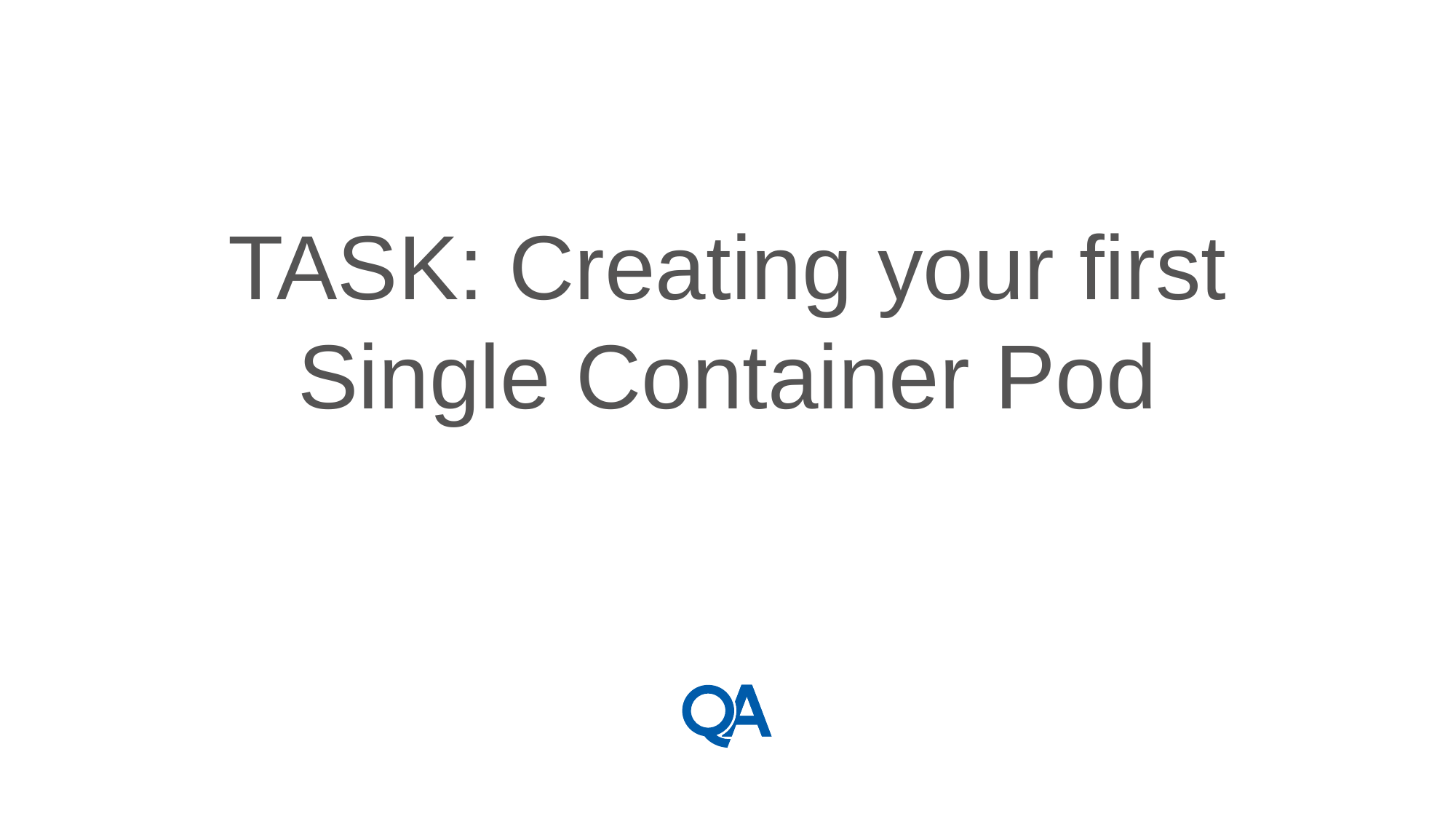

# TASK: Creating your first Single Container Pod